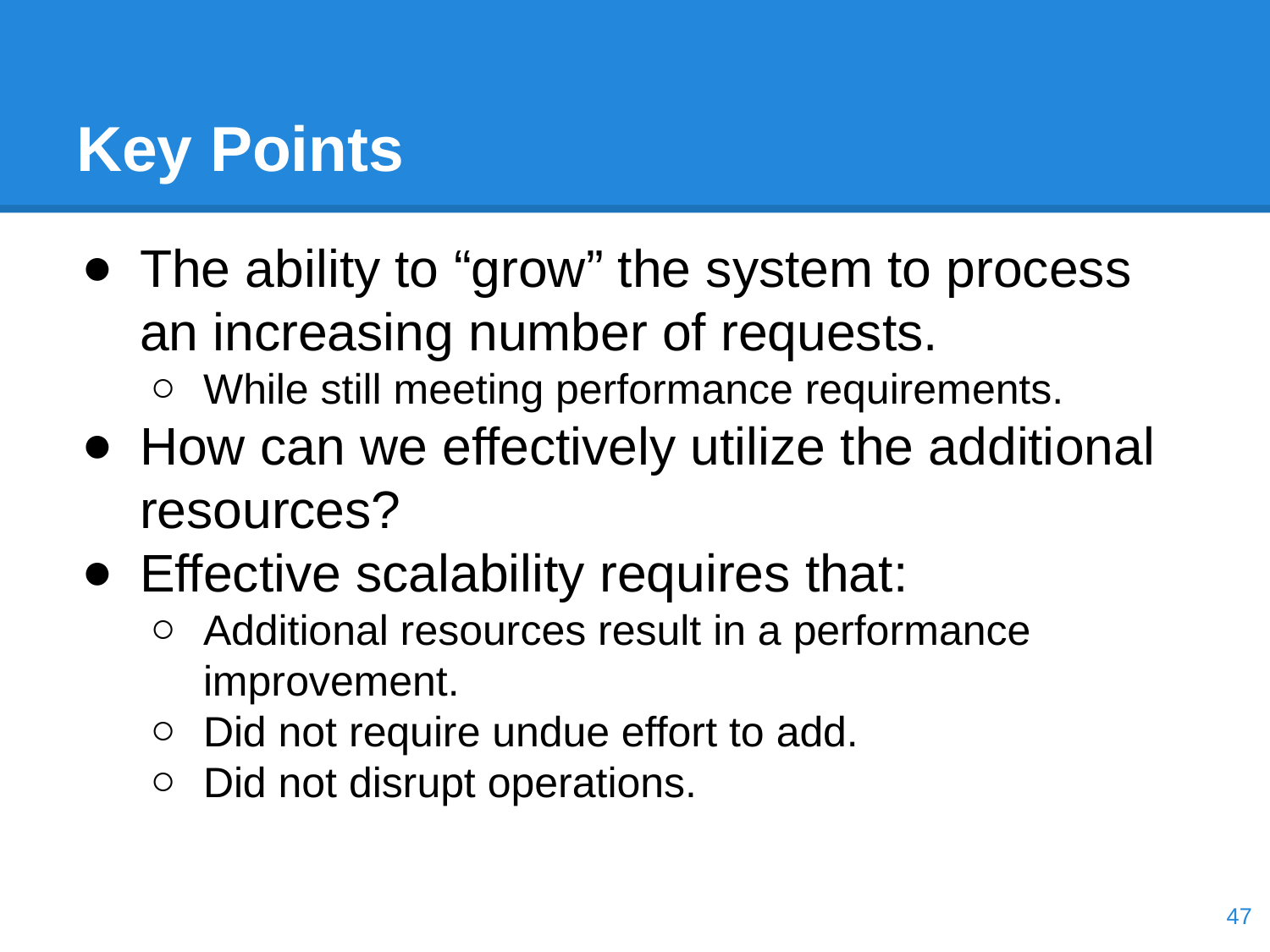

# Key Points
The ability to “grow” the system to process an increasing number of requests.
While still meeting performance requirements.
How can we effectively utilize the additional resources?
Effective scalability requires that:
Additional resources result in a performance improvement.
Did not require undue effort to add.
Did not disrupt operations.

47